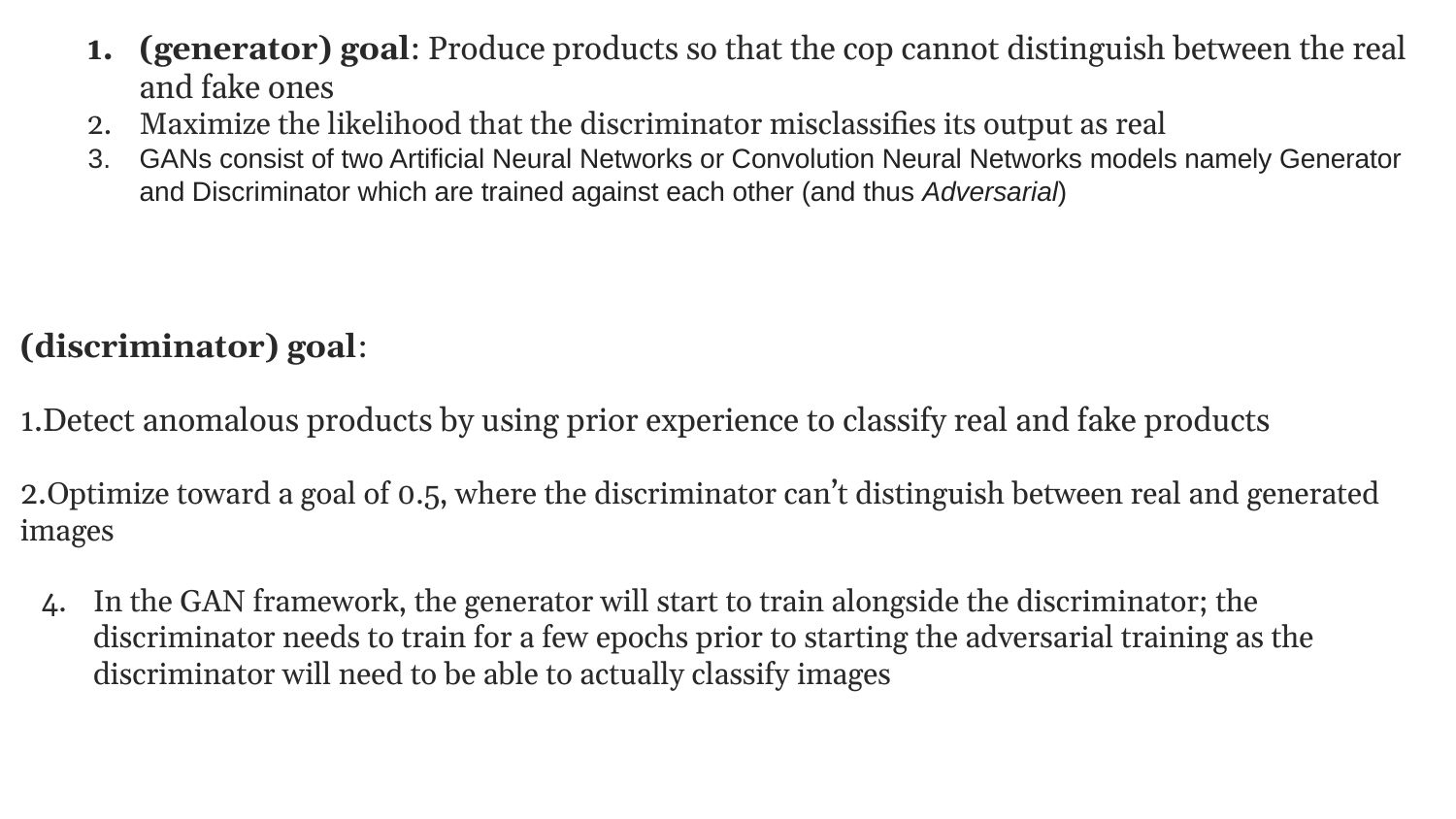

(generator) goal: Produce products so that the cop cannot distinguish between the real and fake ones
Maximize the likelihood that the discriminator misclassifies its output as real
GANs consist of two Artificial Neural Networks or Convolution Neural Networks models namely Generator and Discriminator which are trained against each other (and thus Adversarial)

(discriminator) goal:
1.Detect anomalous products by using prior experience to classify real and fake products
2.Optimize toward a goal of 0.5, where the discriminator can’t distinguish between real and generated images
In the GAN framework, the generator will start to train alongside the discriminator; the discriminator needs to train for a few epochs prior to starting the adversarial training as the discriminator will need to be able to actually classify images